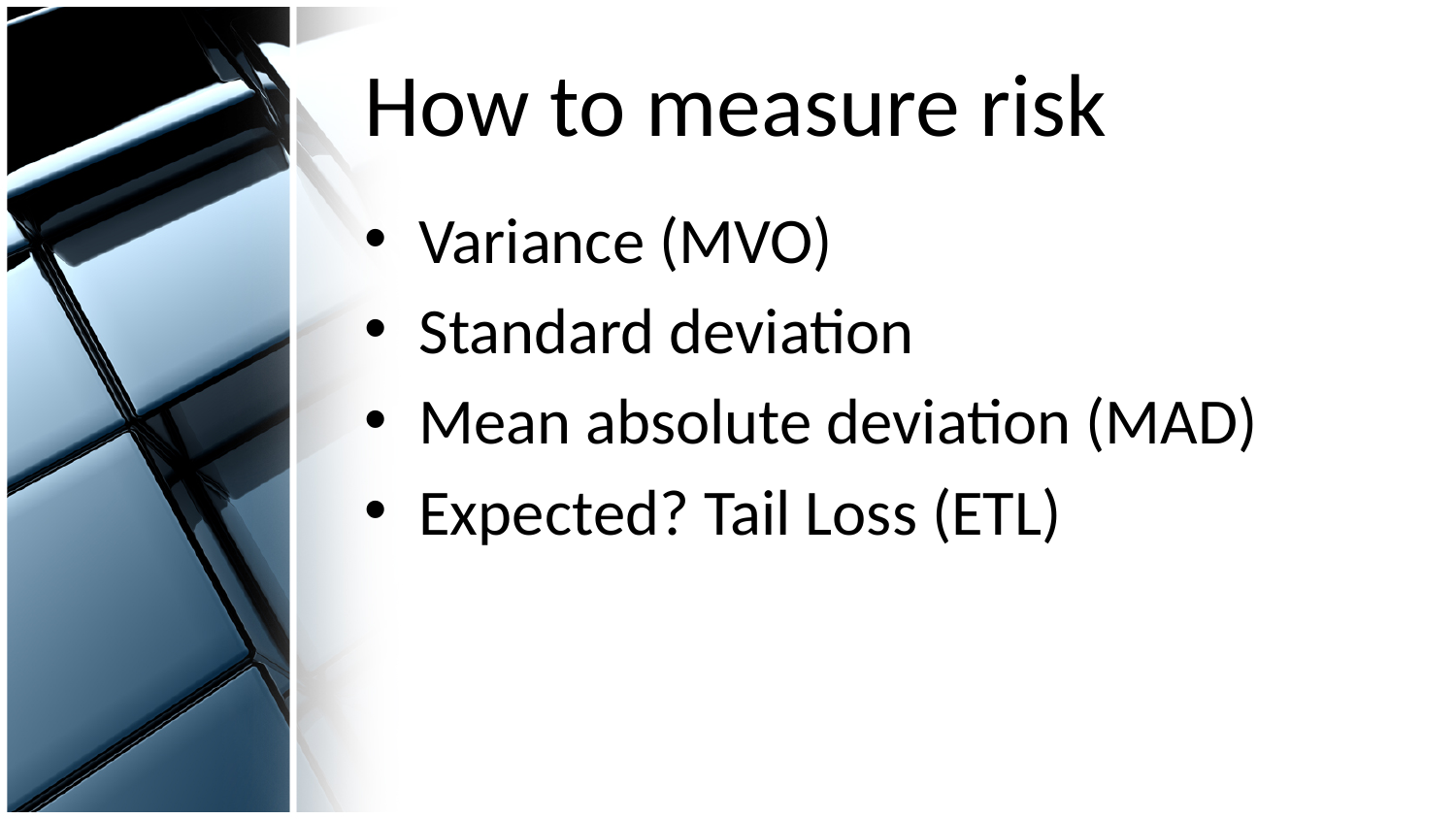

# How to measure risk
Variance (MVO)
Standard deviation
Mean absolute deviation (MAD)
Expected? Tail Loss (ETL)